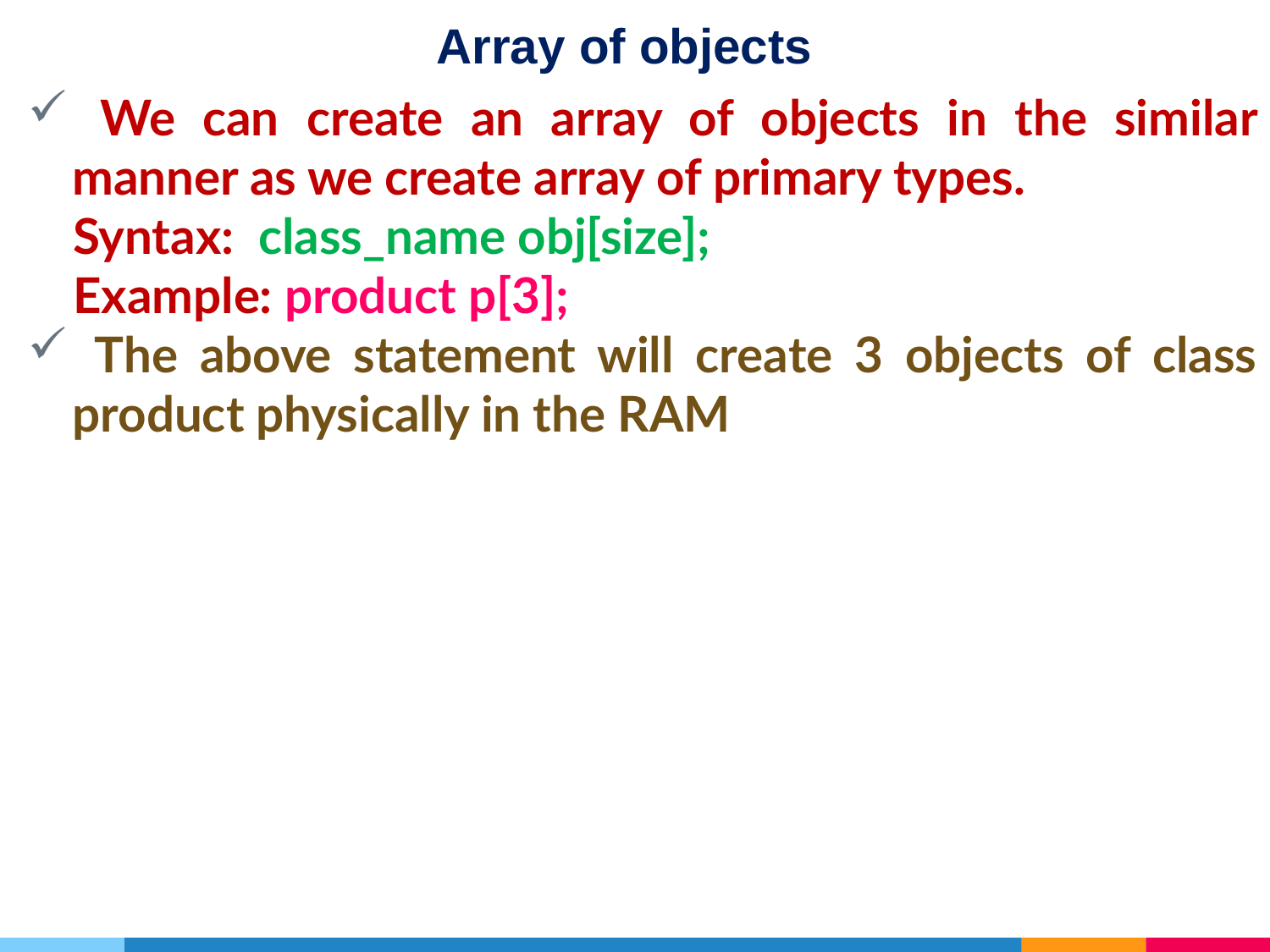

# Array of objects
 We can create an array of objects in the similar manner as we create array of primary types.
     Syntax:  class_name obj[size];
     Example: product p[3];
 The above statement will create 3 objects of class product physically in the RAM